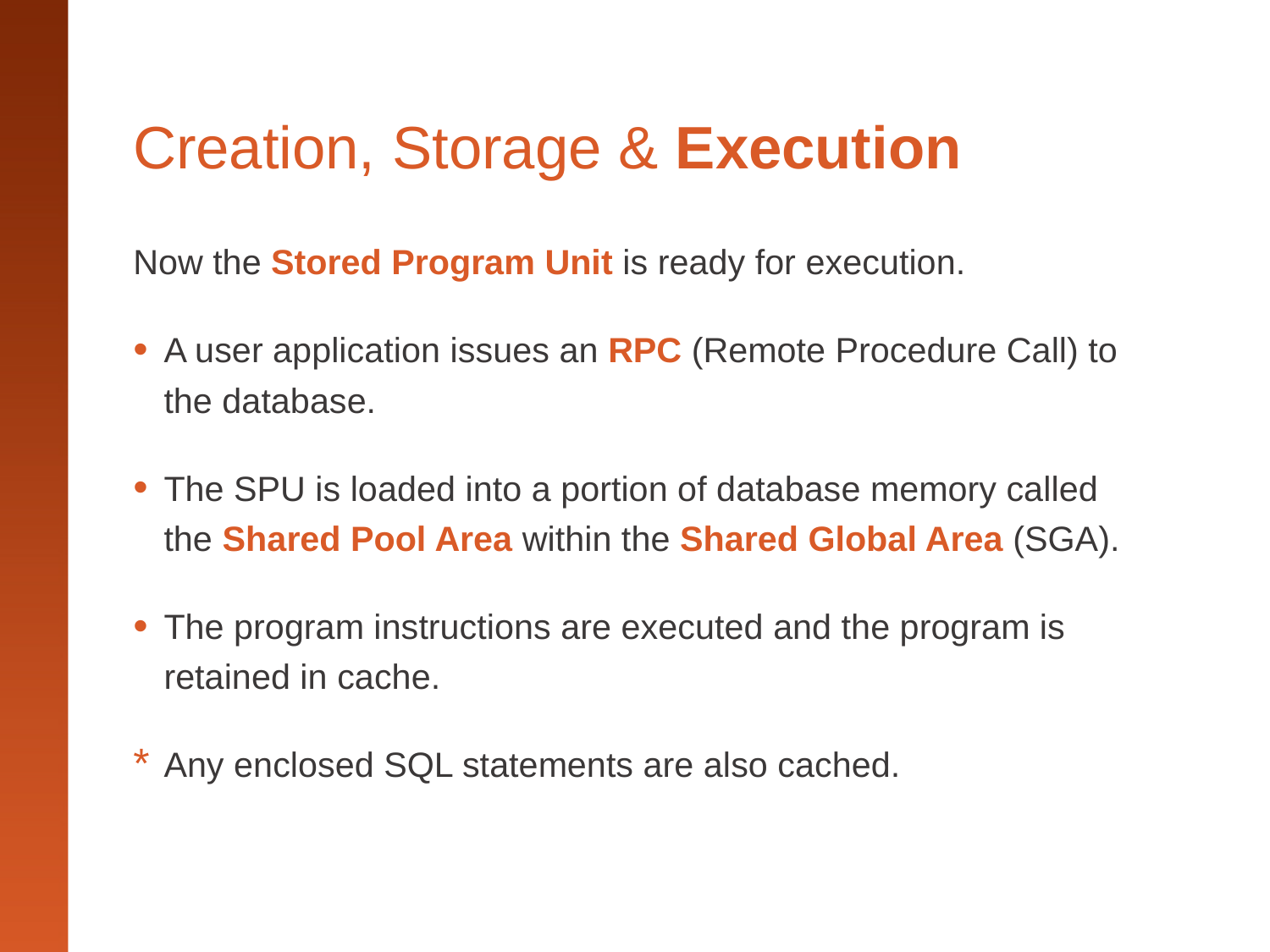

# Creation, Storage & Execution
Now the Stored Program Unit is ready for execution.
A user application issues an RPC (Remote Procedure Call) to the database.
The SPU is loaded into a portion of database memory called the Shared Pool Area within the Shared Global Area (SGA).
The program instructions are executed and the program is retained in cache.
Any enclosed SQL statements are also cached.